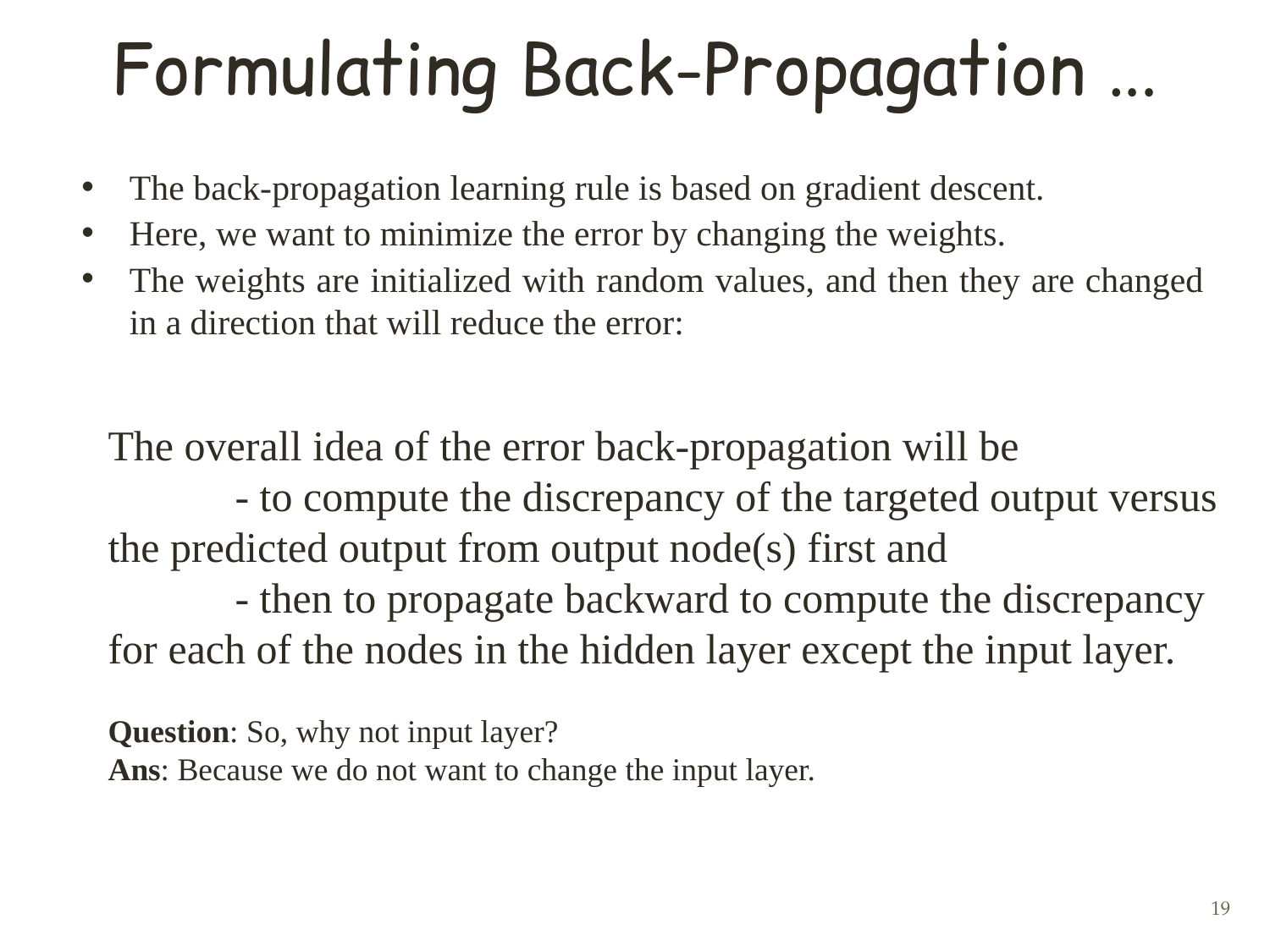

# Formulating Back-Propagation …
The back-propagation learning rule is based on gradient descent.
Here, we want to minimize the error by changing the weights.
The weights are initialized with random values, and then they are changed in a direction that will reduce the error:
The overall idea of the error back-propagation will be
	- to compute the discrepancy of the targeted output versus the predicted output from output node(s) first and
	- then to propagate backward to compute the discrepancy for each of the nodes in the hidden layer except the input layer.

Question: So, why not input layer?
Ans: Because we do not want to change the input layer.
19